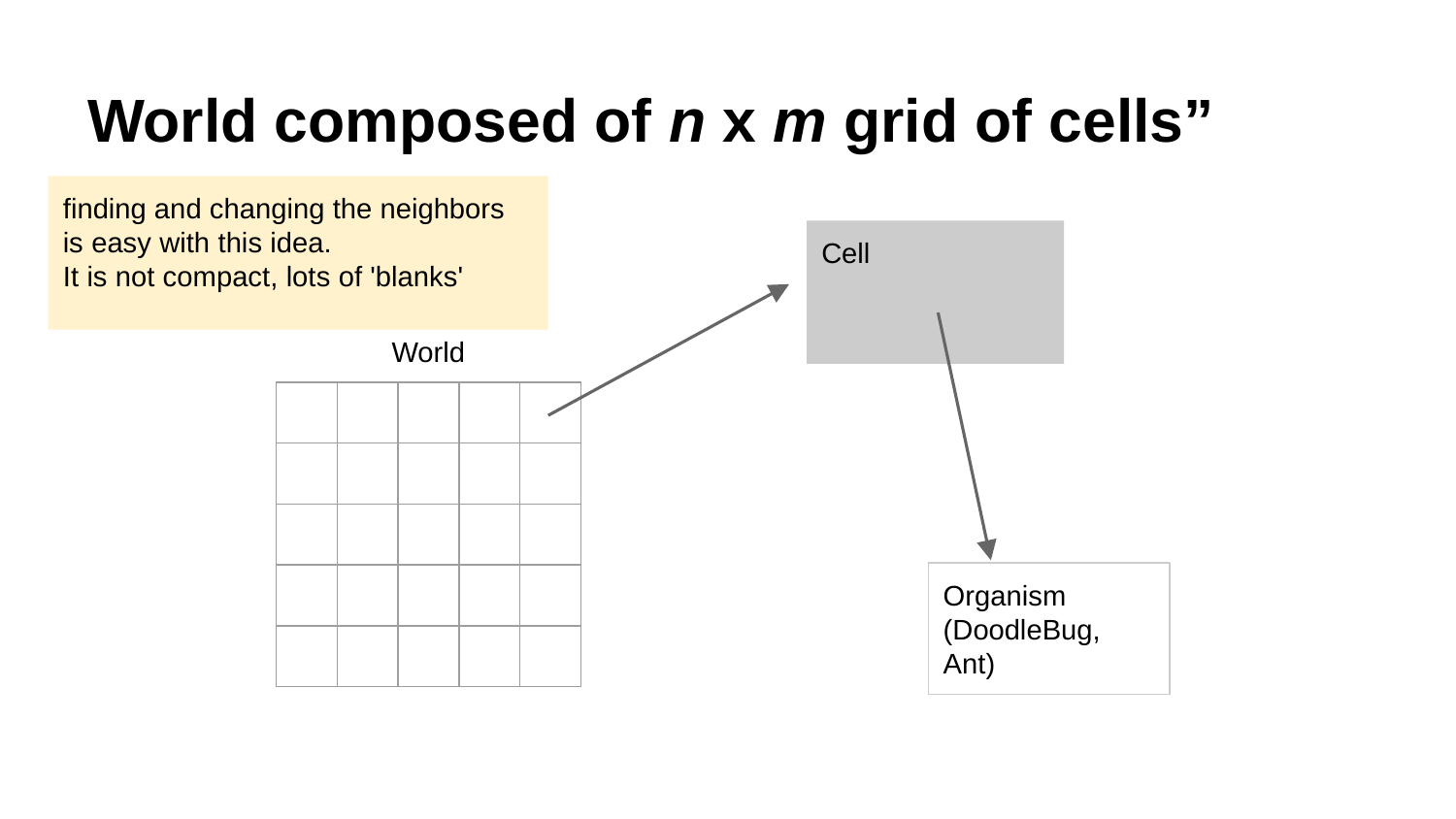

# World composed of n x m grid of cells”
finding and changing the neighbors is easy with this idea.
It is not compact, lots of 'blanks'

Cell
World
|  |  |  |  |  |
| --- | --- | --- | --- | --- |
|  |  |  |  |  |
|  |  |  |  |  |
|  |  |  |  |  |
|  |  |  |  |  |
Organism (DoodleBug, Ant)